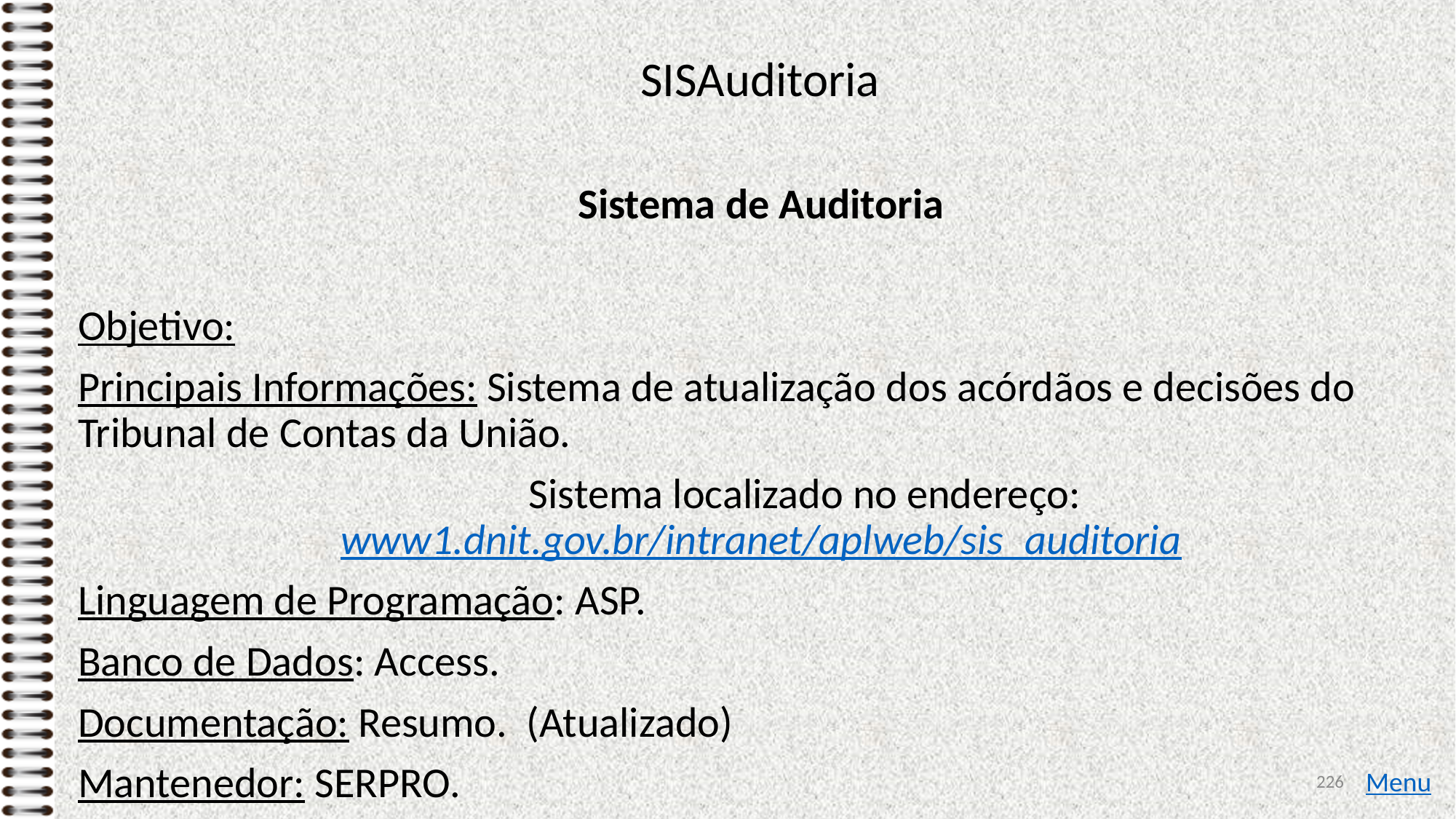

# SISAuditoria

Sistema de Auditoria

Objetivo:
Principais Informações: Sistema de atualização dos acórdãos e decisões do Tribunal de Contas da União.
          Sistema localizado no endereço: www1.dnit.gov.br/intranet/aplweb/sis_auditoria
Linguagem de Programação: ASP.
Banco de Dados: Access.
Documentação: Resumo.  (Atualizado)
Mantenedor: SERPRO.
226
Menu